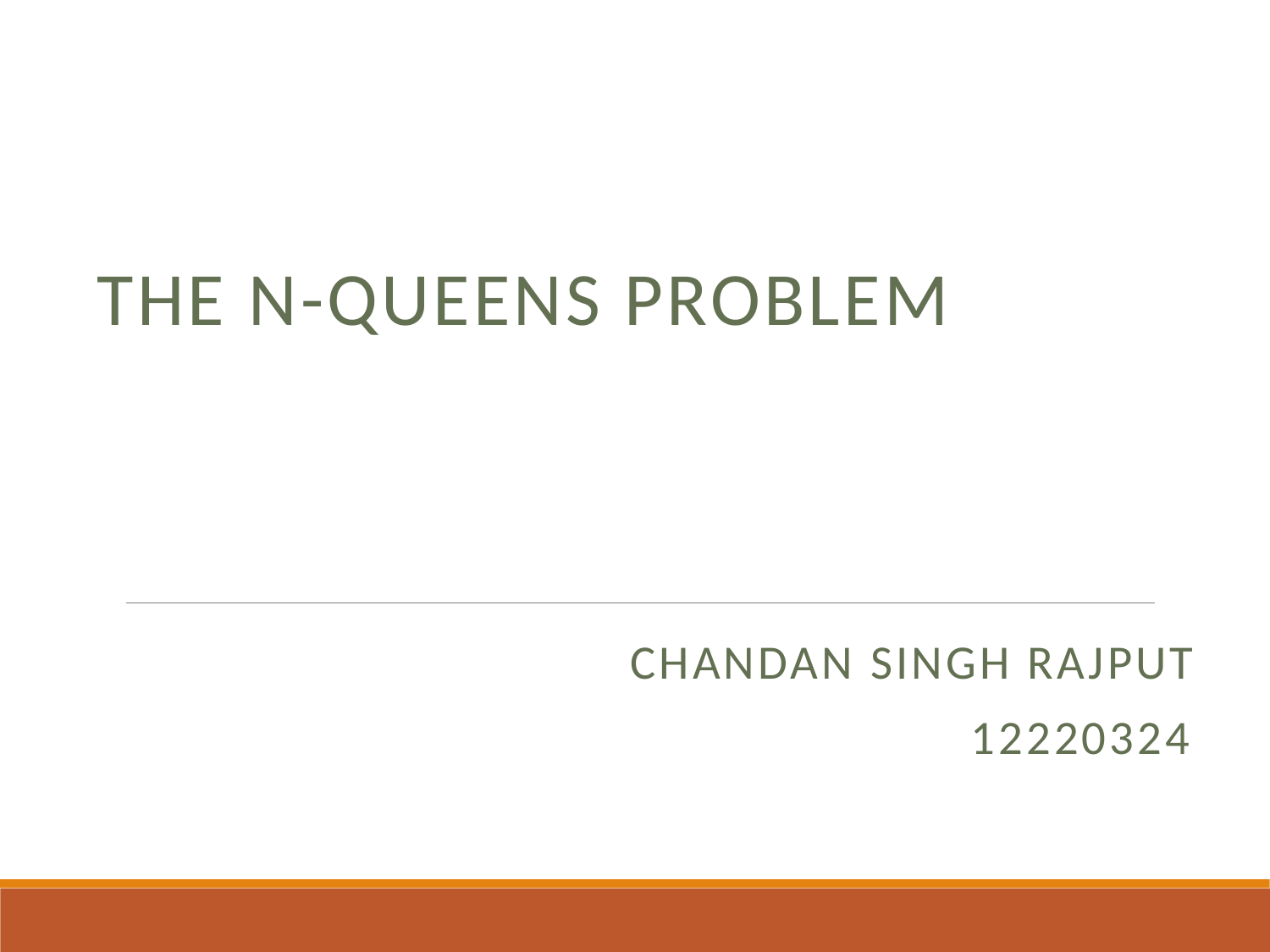

The N-Queens Problem

Chandan Singh Rajput
12220324